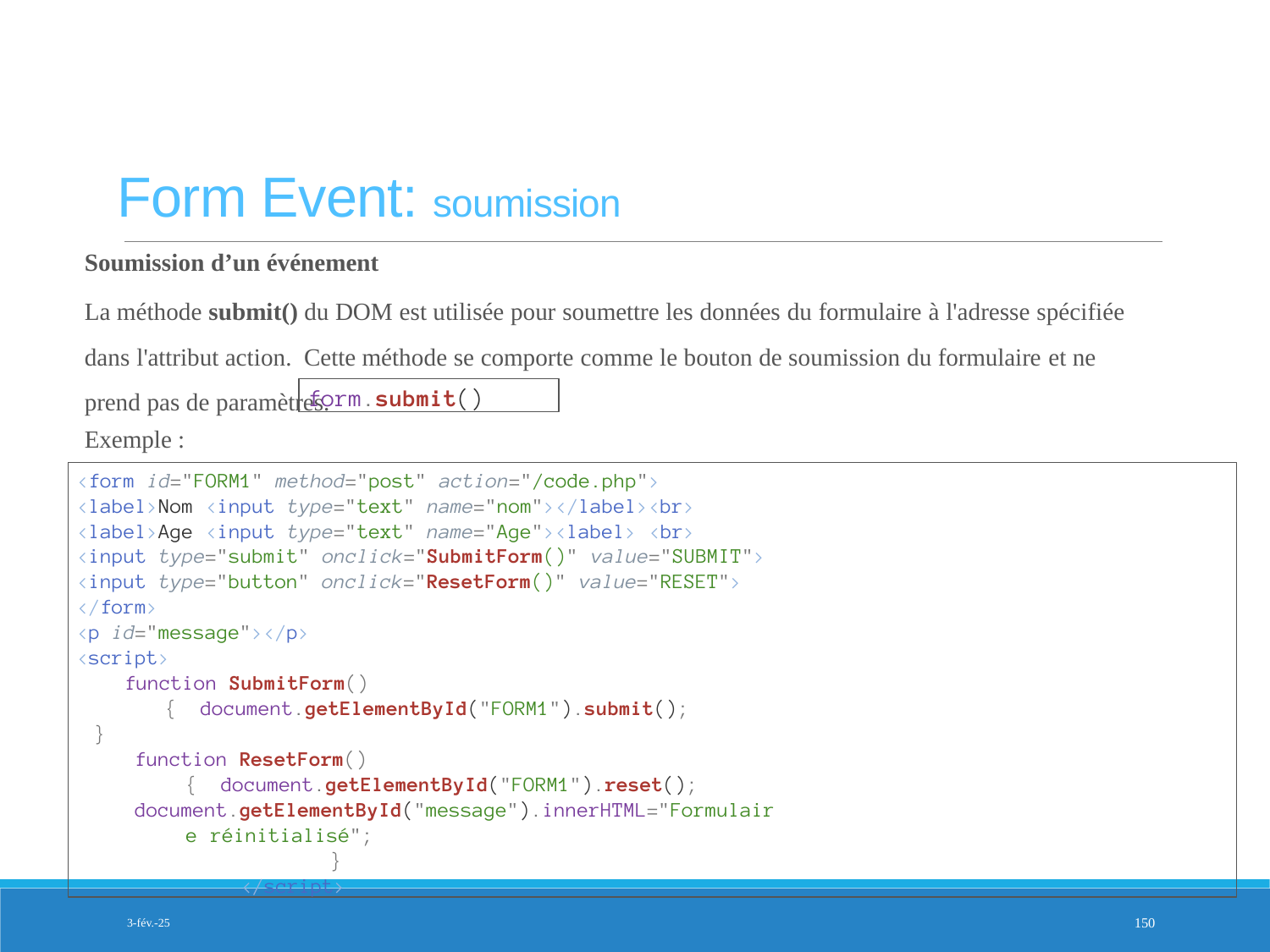

Form Event: soumission
Soumission d’un événement
La méthode submit() du DOM est utilisée pour soumettre les données du formulaire à l'adresse spécifiée dans l'attribut action.  Cette méthode se comporte comme le bouton de soumission du formulaire et ne prend pas de paramètres.
form.submit()
Exemple :
<form id="FORM1" method="post" action="/code.php">
<label>Nom <input type="text" name="nom"></label><br>
<label>Age <input type="text" name="Age"><label> <br>
<input type="submit" onclick="SubmitForm()" value="SUBMIT">
<input type="button" onclick="ResetForm()" value="RESET">
</form>
<p id="message"></p>
<script>
function SubmitForm() {  document.getElementById("FORM1").submit();
}
function ResetForm() {  document.getElementById("FORM1").reset();
document.getElementById("message").innerHTML="Formulaire réinitialisé";
}
</script>
3-fév.-25
150